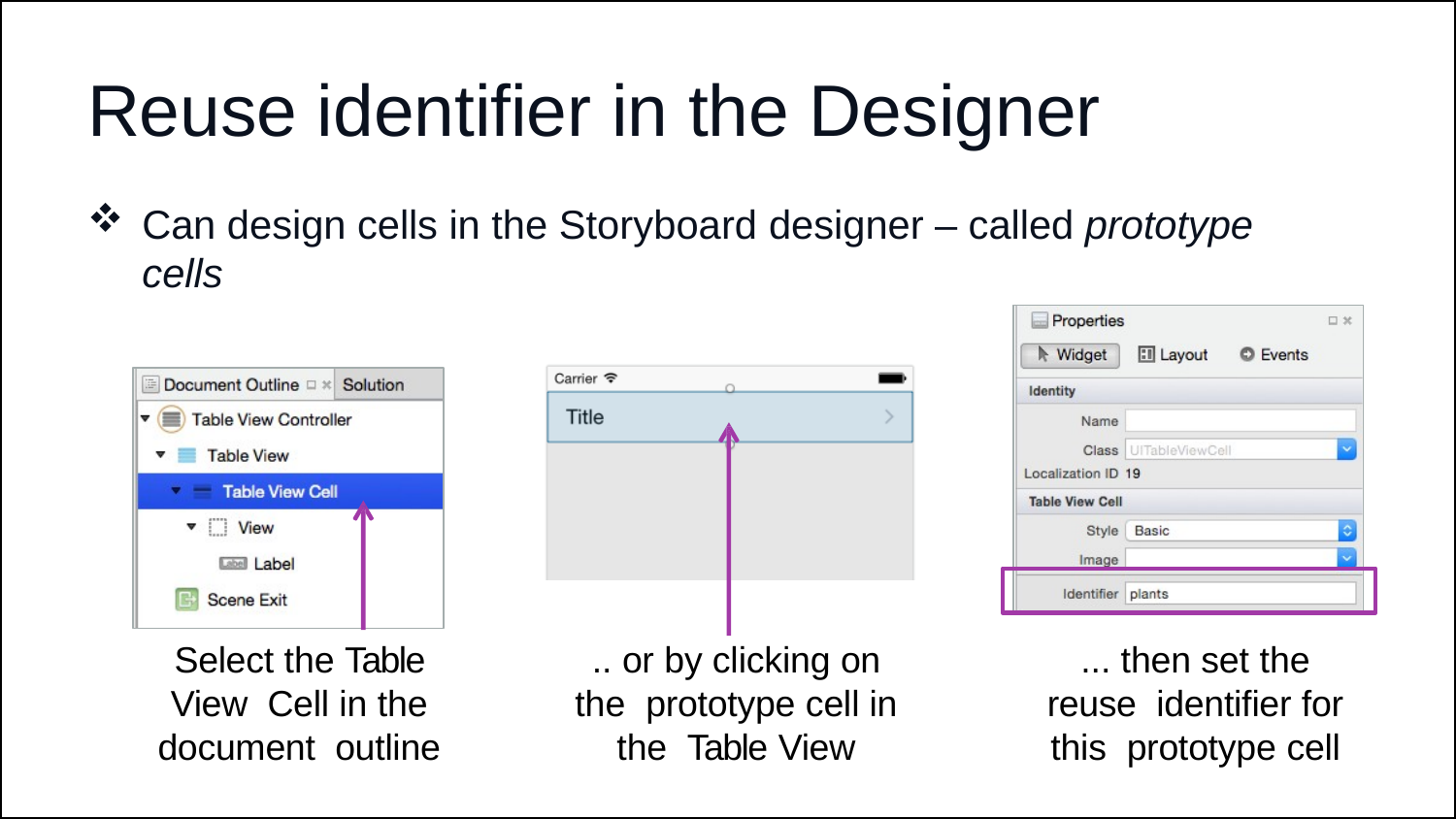

# Reuse identifier in the Designer
Can design cells in the Storyboard designer – called prototype cells

Select the Table View  Cell in the document  outline
.. or by clicking on the  prototype cell in the  Table View
... then set the reuse  identifier for this  prototype cell